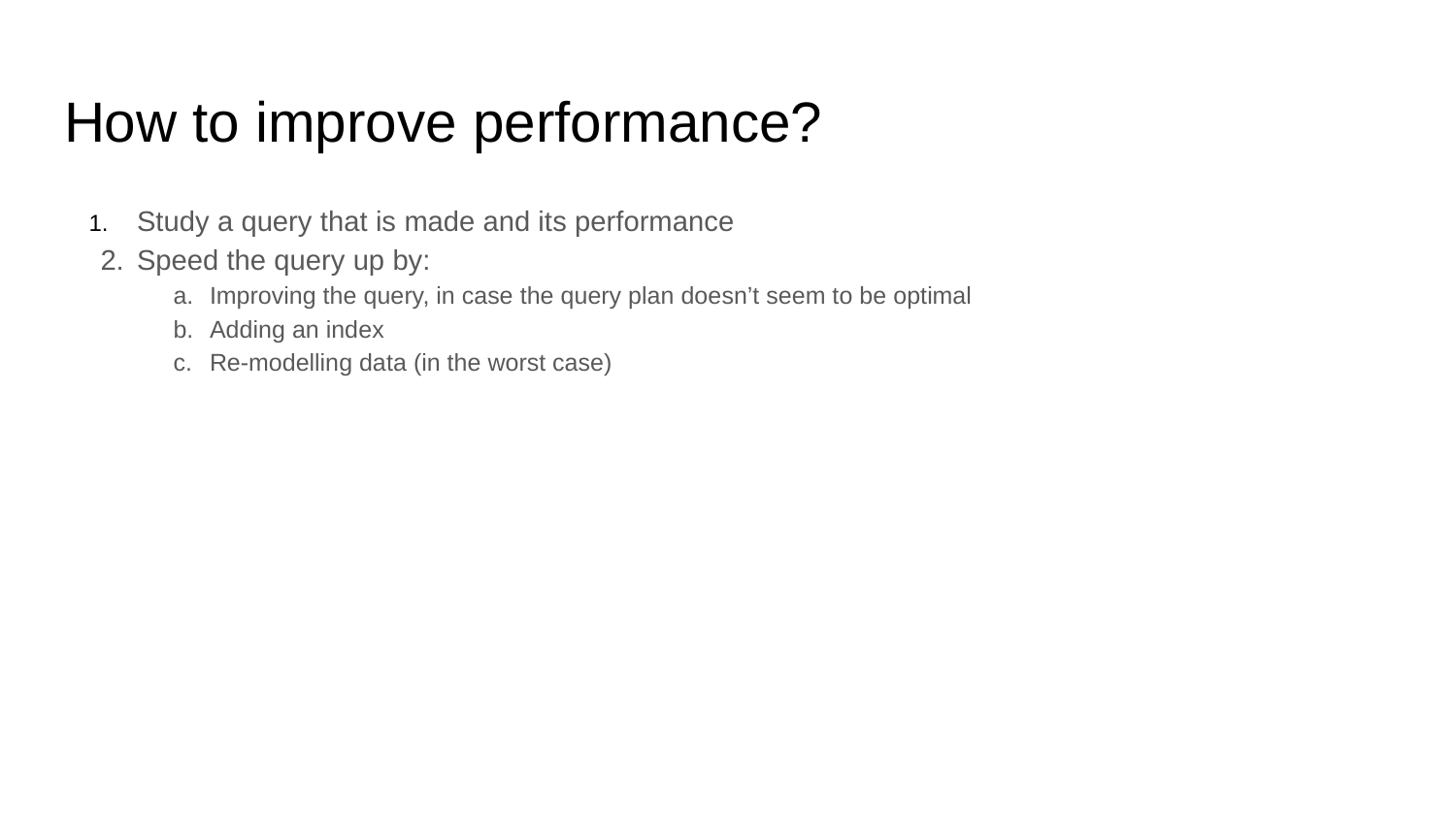

# How to improve performance?
Study a query that is made and its performance
Speed the query up by:
Improving the query, in case the query plan doesn’t seem to be optimal
Adding an index
Re-modelling data (in the worst case)